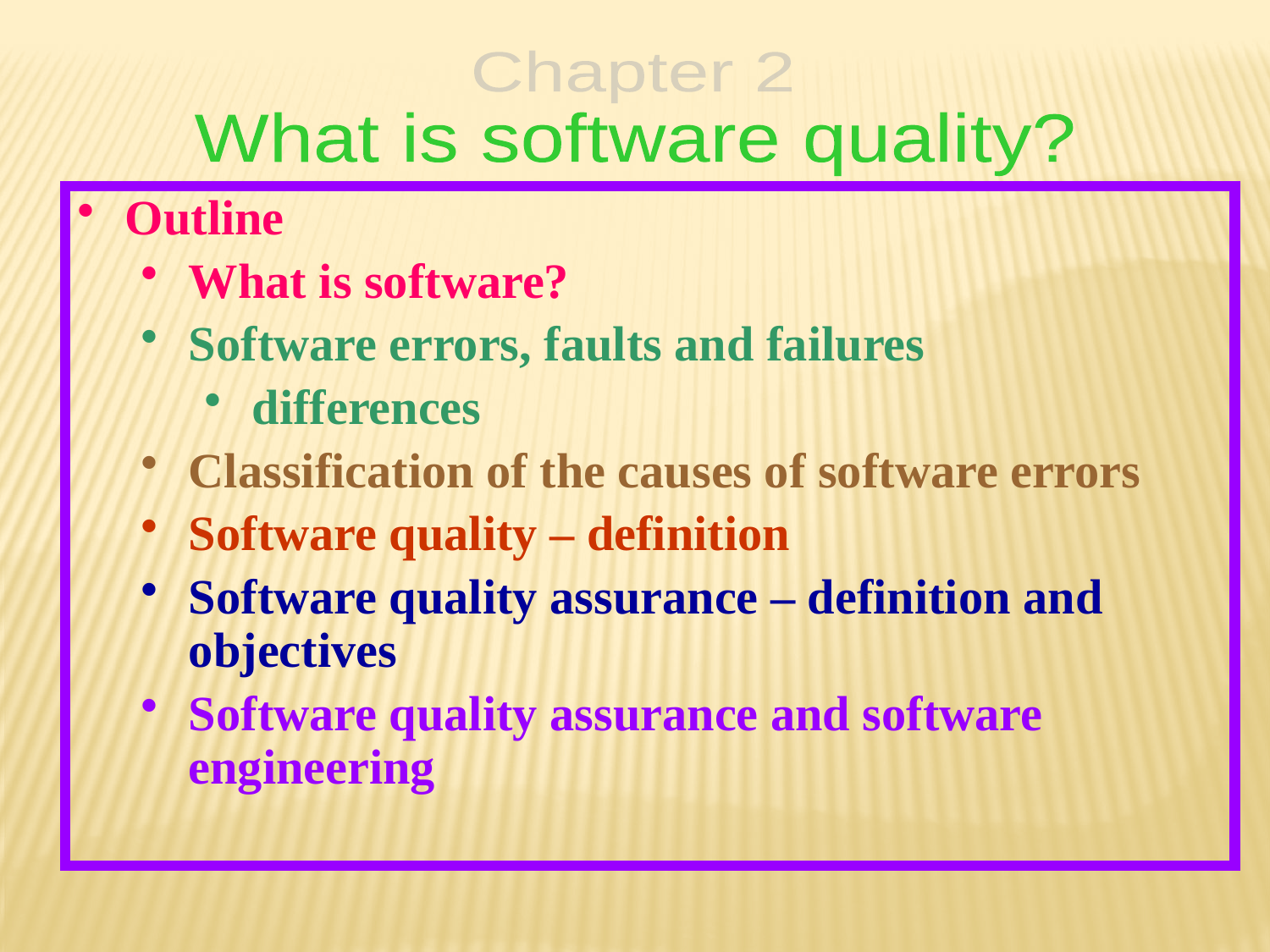

Chapter 2
What is software quality?
Outline
What is software?
Software errors, faults and failures
differences
Classification of the causes of software errors
Software quality – definition
Software quality assurance – definition and objectives
Software quality assurance and software engineering